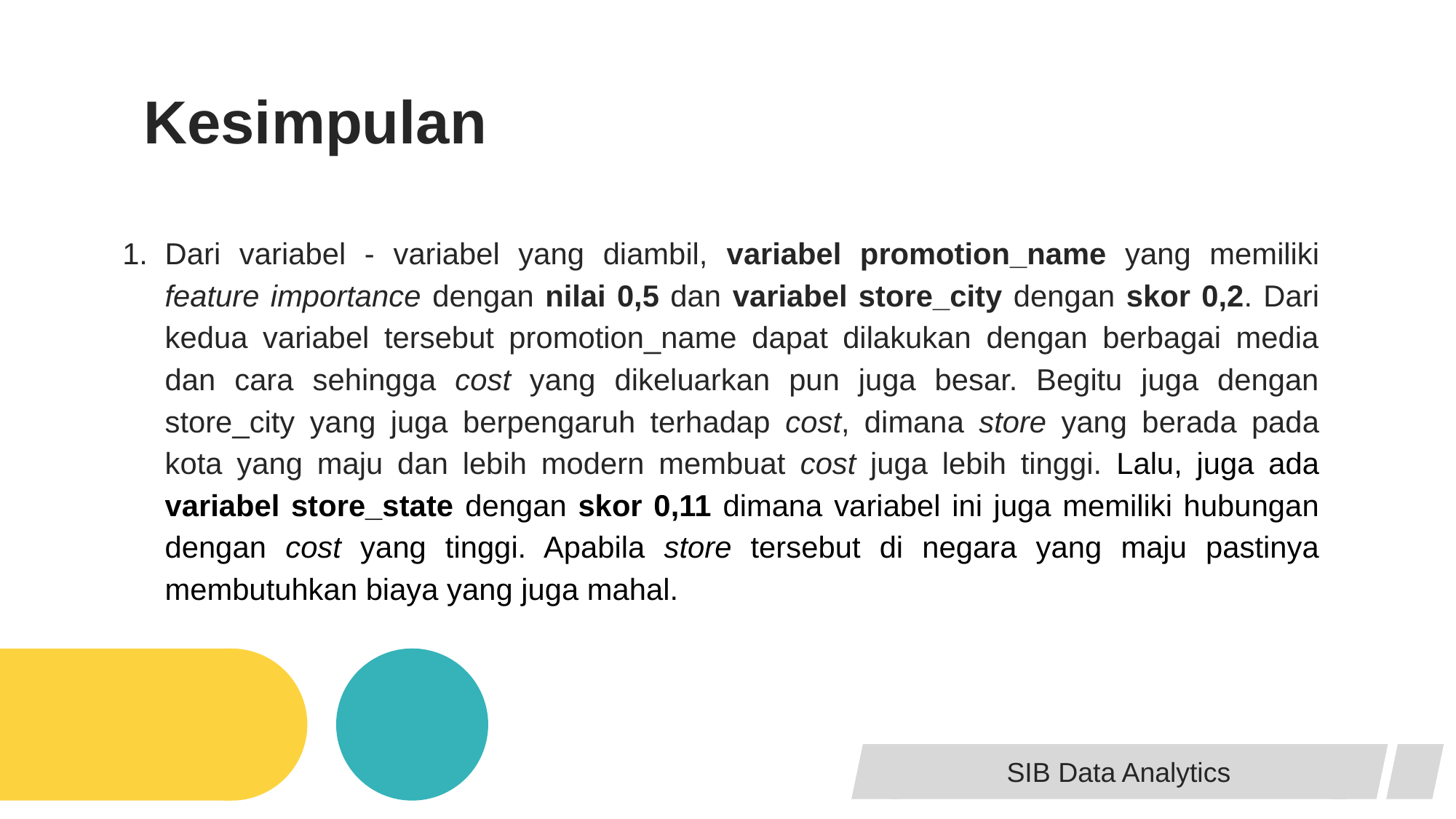

Kesimpulan

Dari variabel - variabel yang diambil, variabel promotion_name yang memiliki feature importance dengan nilai 0,5 dan variabel store_city dengan skor 0,2. Dari kedua variabel tersebut promotion_name dapat dilakukan dengan berbagai media dan cara sehingga cost yang dikeluarkan pun juga besar. Begitu juga dengan store_city yang juga berpengaruh terhadap cost, dimana store yang berada pada kota yang maju dan lebih modern membuat cost juga lebih tinggi. Lalu, juga ada variabel store_state dengan skor 0,11 dimana variabel ini juga memiliki hubungan dengan cost yang tinggi. Apabila store tersebut di negara yang maju pastinya membutuhkan biaya yang juga mahal.

SIB Data Analytics